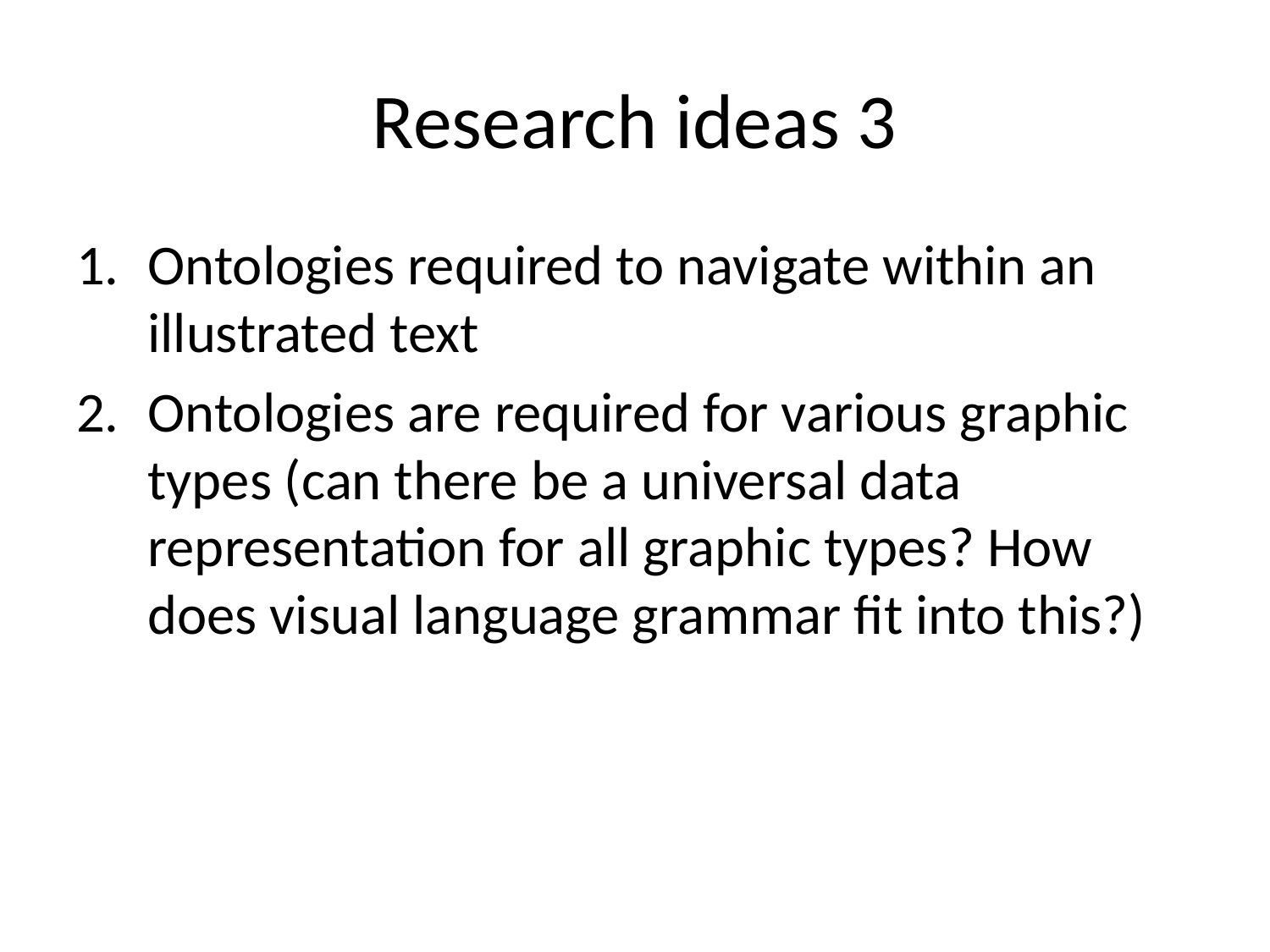

# Research ideas 3
Ontologies required to navigate within an illustrated text
Ontologies are required for various graphic types (can there be a universal data representation for all graphic types? How does visual language grammar fit into this?)